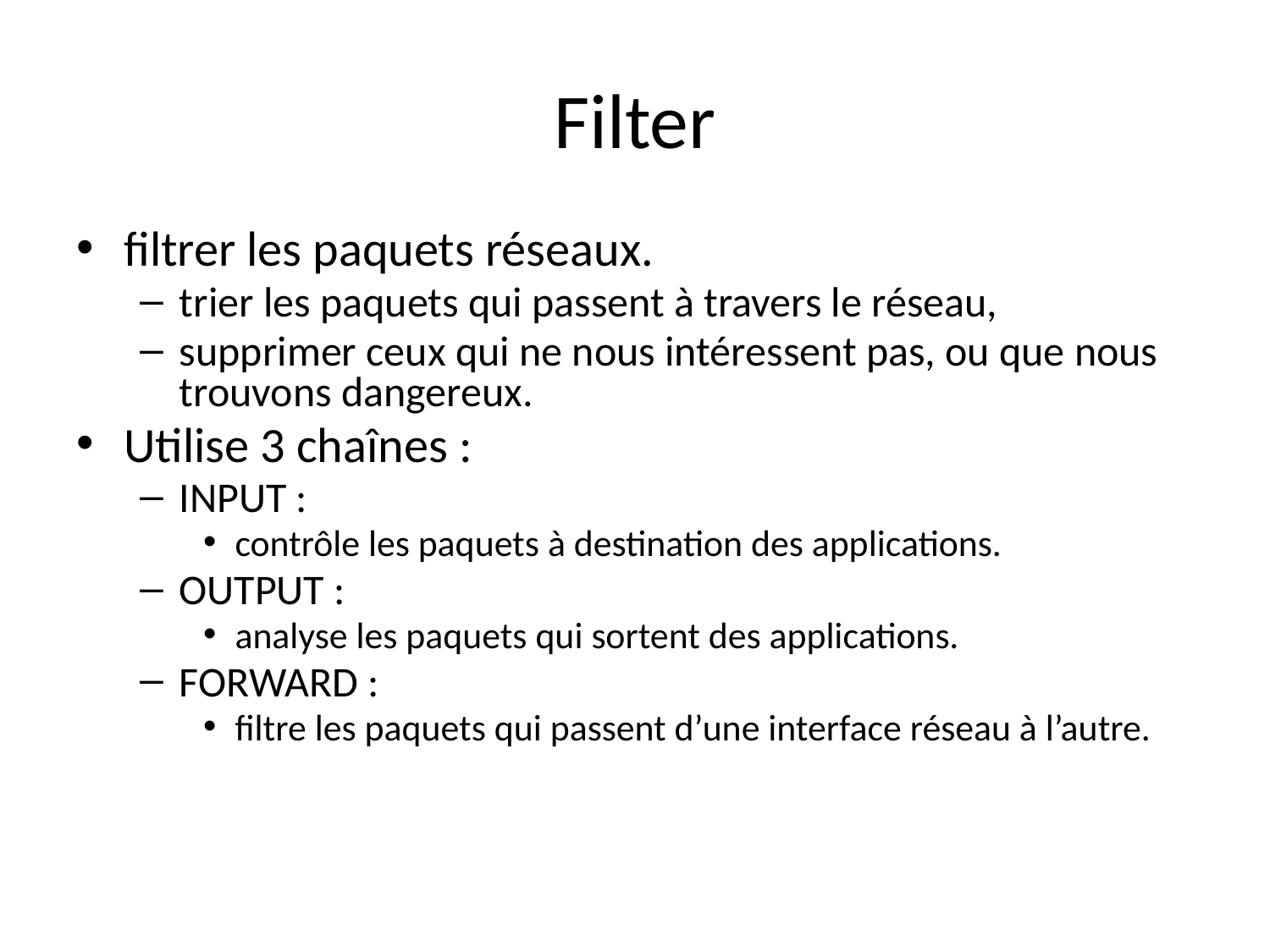

# Filter
filtrer les paquets réseaux.
trier les paquets qui passent à travers le réseau,
supprimer ceux qui ne nous intéressent pas, ou que nous trouvons dangereux.
Utilise 3 chaînes :
INPUT :
contrôle les paquets à destination des applications.
OUTPUT :
analyse les paquets qui sortent des applications.
FORWARD :
filtre les paquets qui passent d’une interface réseau à l’autre.